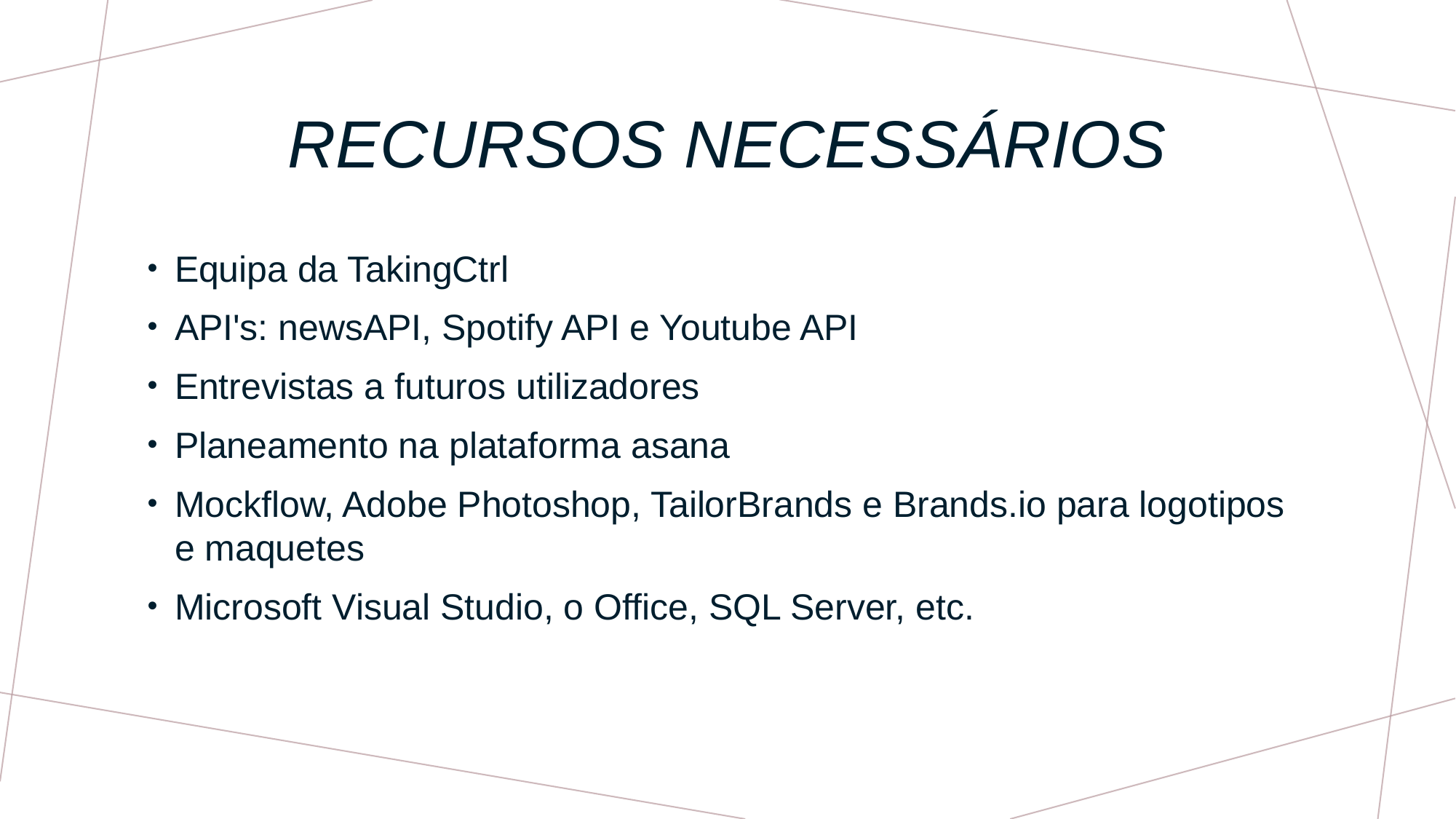

# Recursos necessários
Equipa da TakingCtrl
API's: newsAPI, Spotify API e Youtube API
Entrevistas a futuros utilizadores
Planeamento na plataforma asana
Mockflow, Adobe Photoshop, TailorBrands e Brands.io para logotipos e maquetes
Microsoft Visual Studio, o Office, SQL Server, etc.